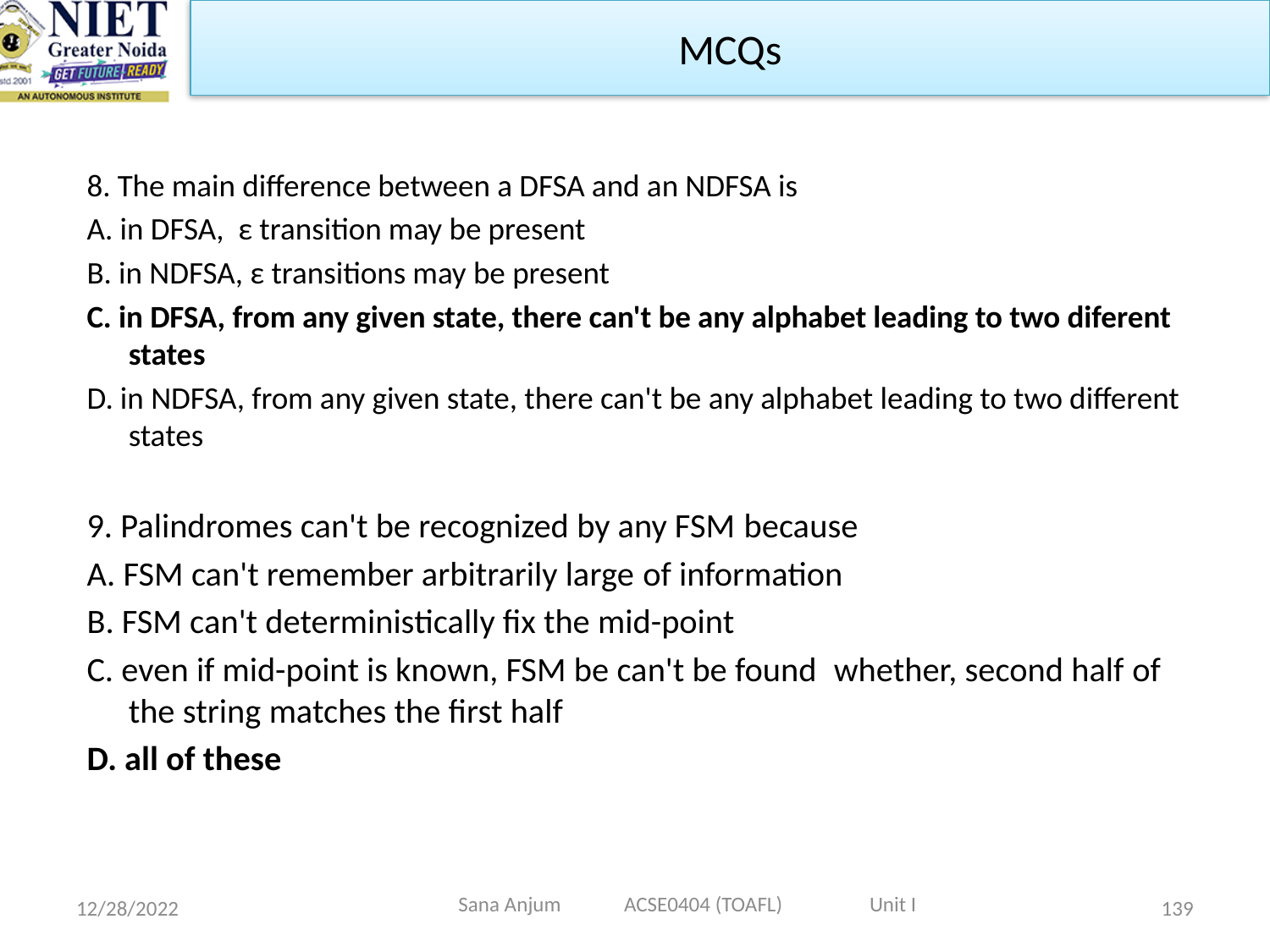

MCQs
8. The main difference between a DFSA and an NDFSA is
A. in DFSA,  ε transition may be present
B. in NDFSA, ε transitions may be present
C. in DFSA, from any given state, there can't be any alphabet leading to two diferent states
D. in NDFSA, from any given state, there can't be any alphabet leading to two different states

9. Palindromes can't be recognized by any FSM because
A. FSM can't remember arbitrarily large of information
B. FSM can't deterministically fix the mid-point
C. even if mid-point is known, FSM be can't be found  whether, second half of the string matches the first half
D. all of these

Sana Anjum             ACSE0404 (TOAFL)                  Unit I
12/28/2022
139